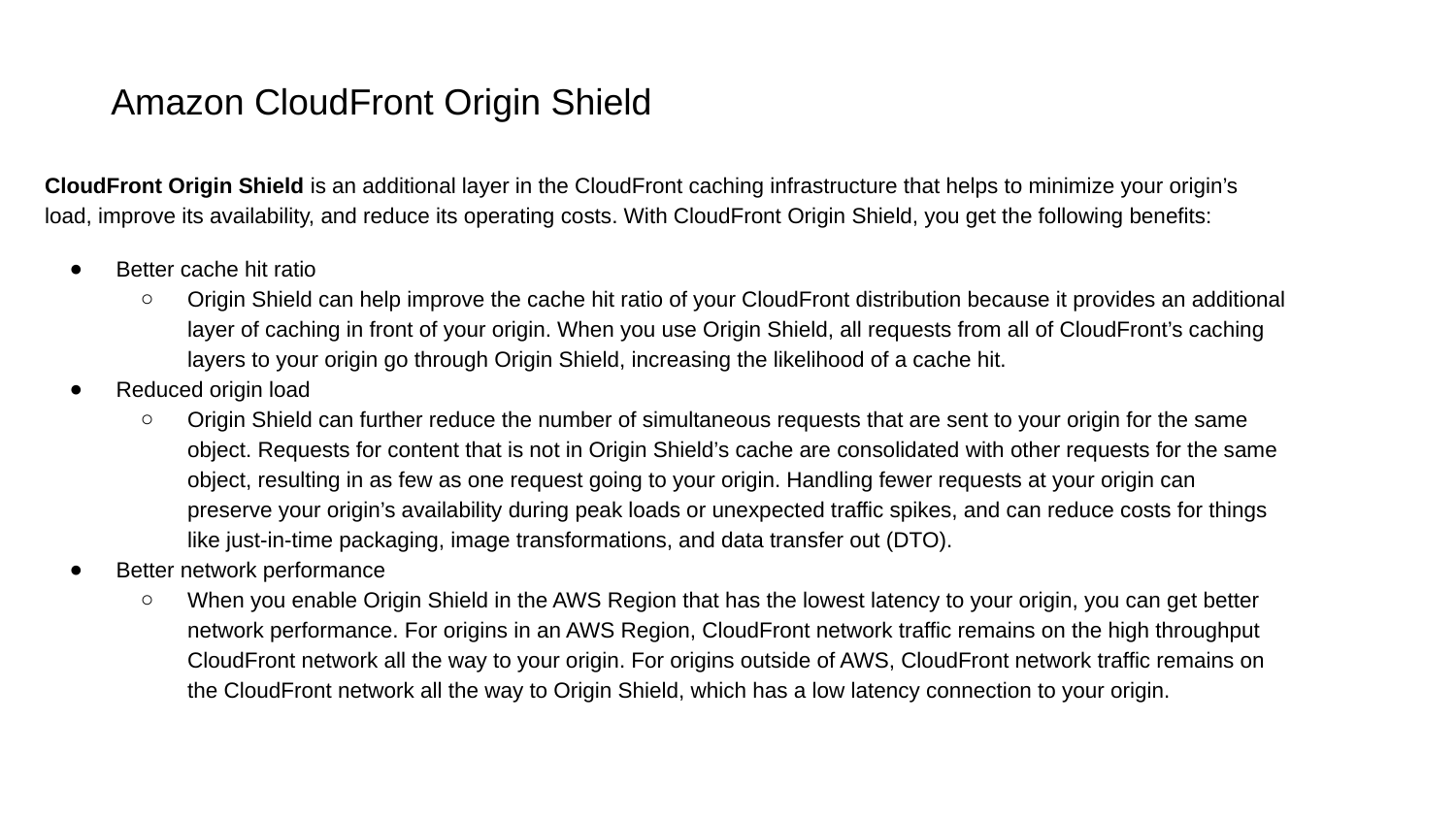

# Amazon CloudFront Origin Shield
CloudFront Origin Shield is an additional layer in the CloudFront caching infrastructure that helps to minimize your origin’s load, improve its availability, and reduce its operating costs. With CloudFront Origin Shield, you get the following benefits:
Better cache hit ratio
Origin Shield can help improve the cache hit ratio of your CloudFront distribution because it provides an additional layer of caching in front of your origin. When you use Origin Shield, all requests from all of CloudFront’s caching layers to your origin go through Origin Shield, increasing the likelihood of a cache hit.
Reduced origin load
Origin Shield can further reduce the number of simultaneous requests that are sent to your origin for the same object. Requests for content that is not in Origin Shield’s cache are consolidated with other requests for the same object, resulting in as few as one request going to your origin. Handling fewer requests at your origin can preserve your origin’s availability during peak loads or unexpected traffic spikes, and can reduce costs for things like just-in-time packaging, image transformations, and data transfer out (DTO).
Better network performance
When you enable Origin Shield in the AWS Region that has the lowest latency to your origin, you can get better network performance. For origins in an AWS Region, CloudFront network traffic remains on the high throughput CloudFront network all the way to your origin. For origins outside of AWS, CloudFront network traffic remains on the CloudFront network all the way to Origin Shield, which has a low latency connection to your origin.